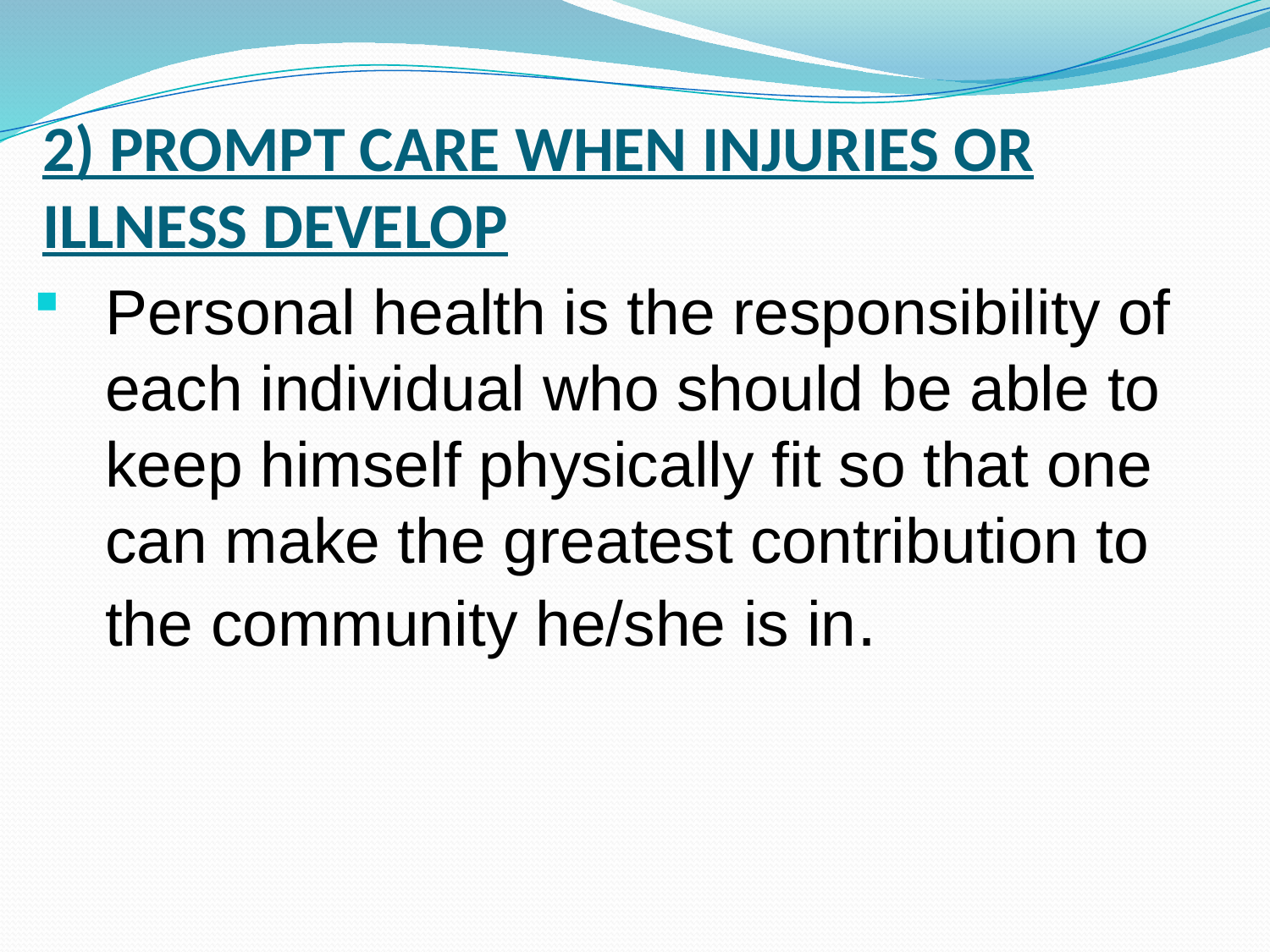

# 2) PROMPT CARE WHEN INJURIES OR ILLNESS DEVELOP
Personal health is the responsibility of each individual who should be able to keep himself physically fit so that one can make the greatest contribution to the community he/she is in.